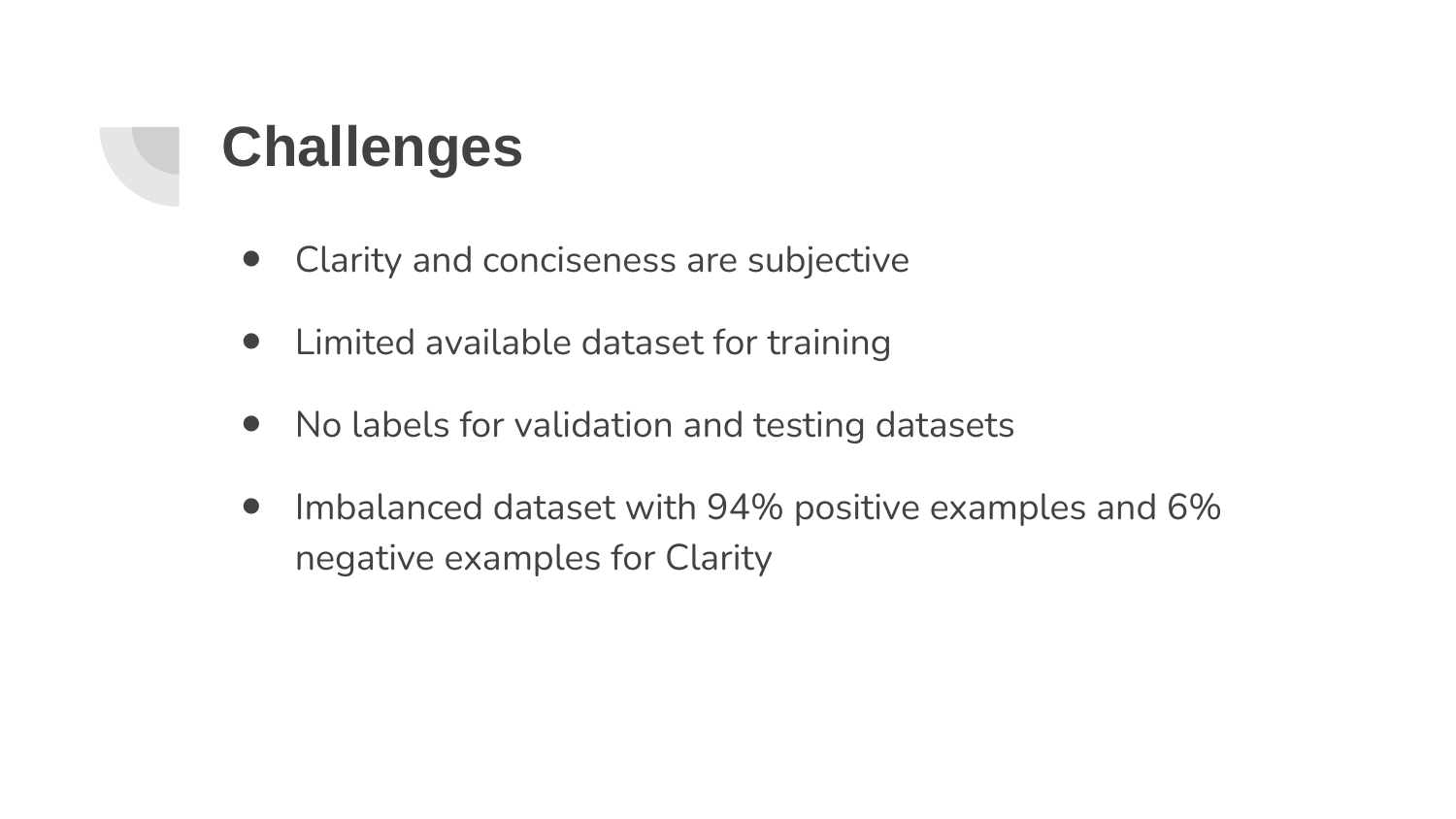

# Challenges
Clarity and conciseness are subjective
Limited available dataset for training
No labels for validation and testing datasets
Imbalanced dataset with 94% positive examples and 6% negative examples for Clarity